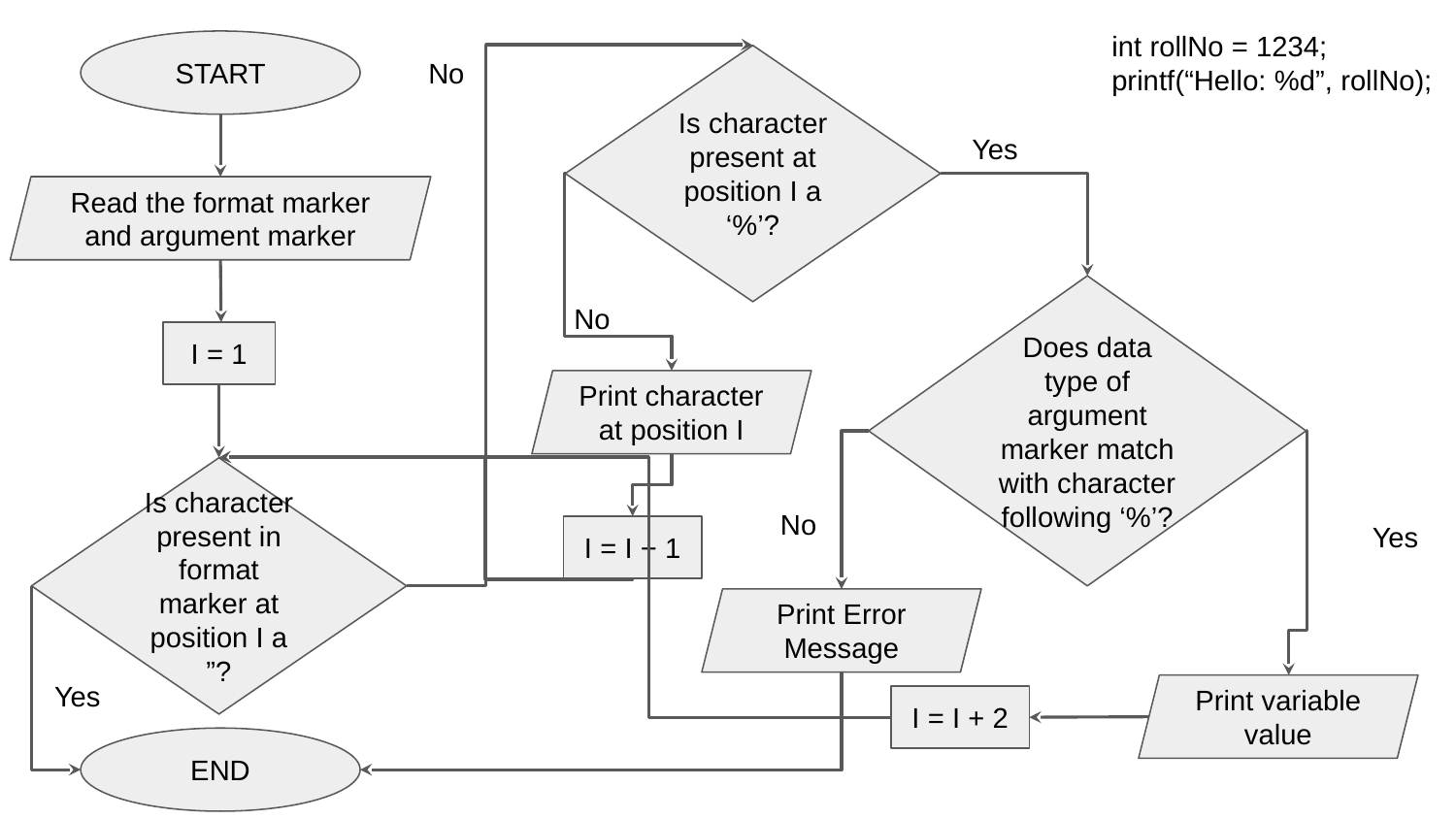

int rollNo = 1234;
printf(“Hello: %d”, rollNo);
START
No
Is character present at position I a ‘%’?
Yes
Read the format marker and argument marker
Does data type of argument marker match with character following ‘%’?
No
I = 1
Print character at position I
Is character present in format marker at position I a ”?
No
Yes
I = I + 1
Print Error Message
Yes
Print variable value
I = I + 2
END